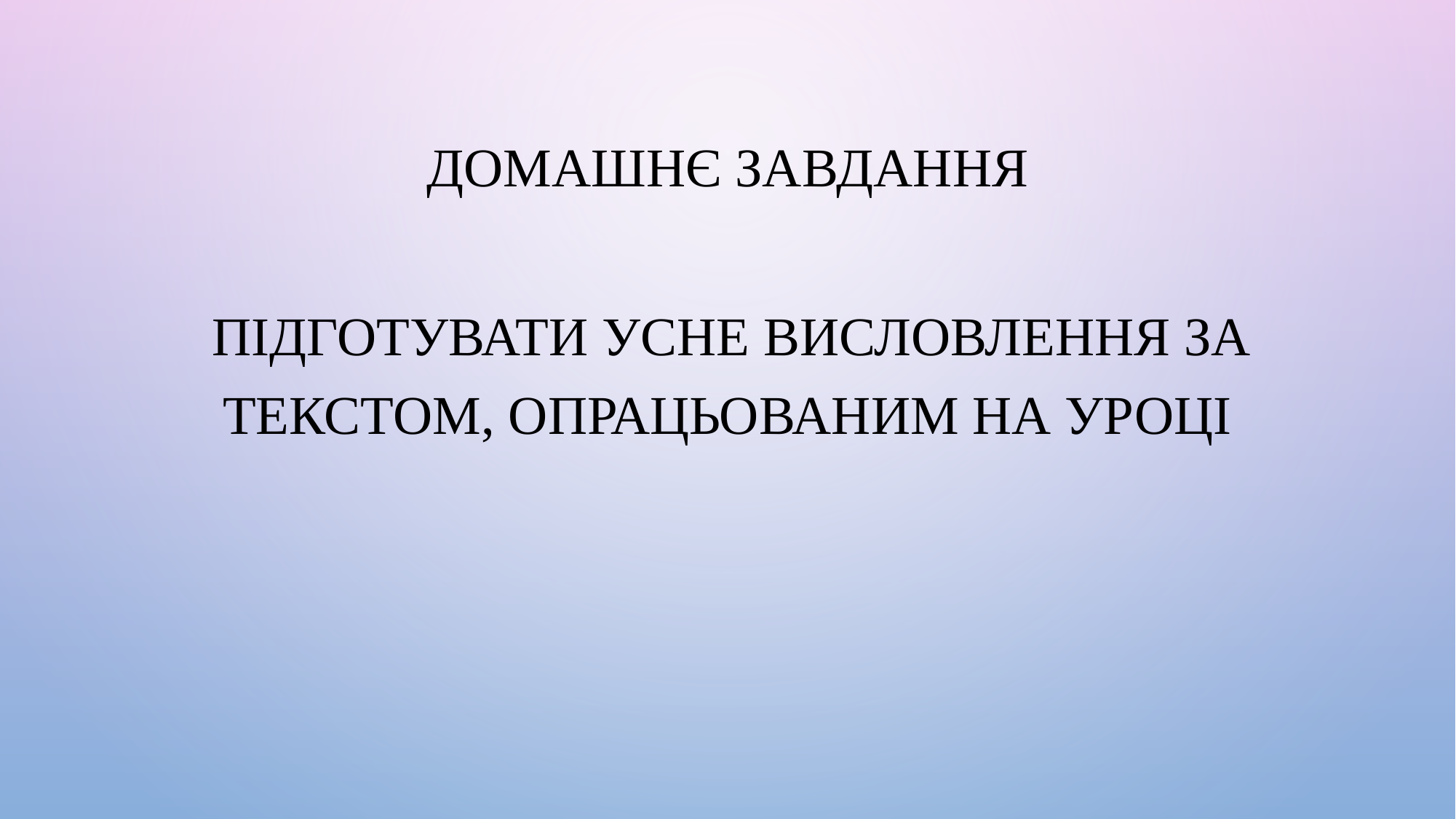

# Домашнє завдання
 Підготувати усне висловлення за текстом, опрацьованим на уроці